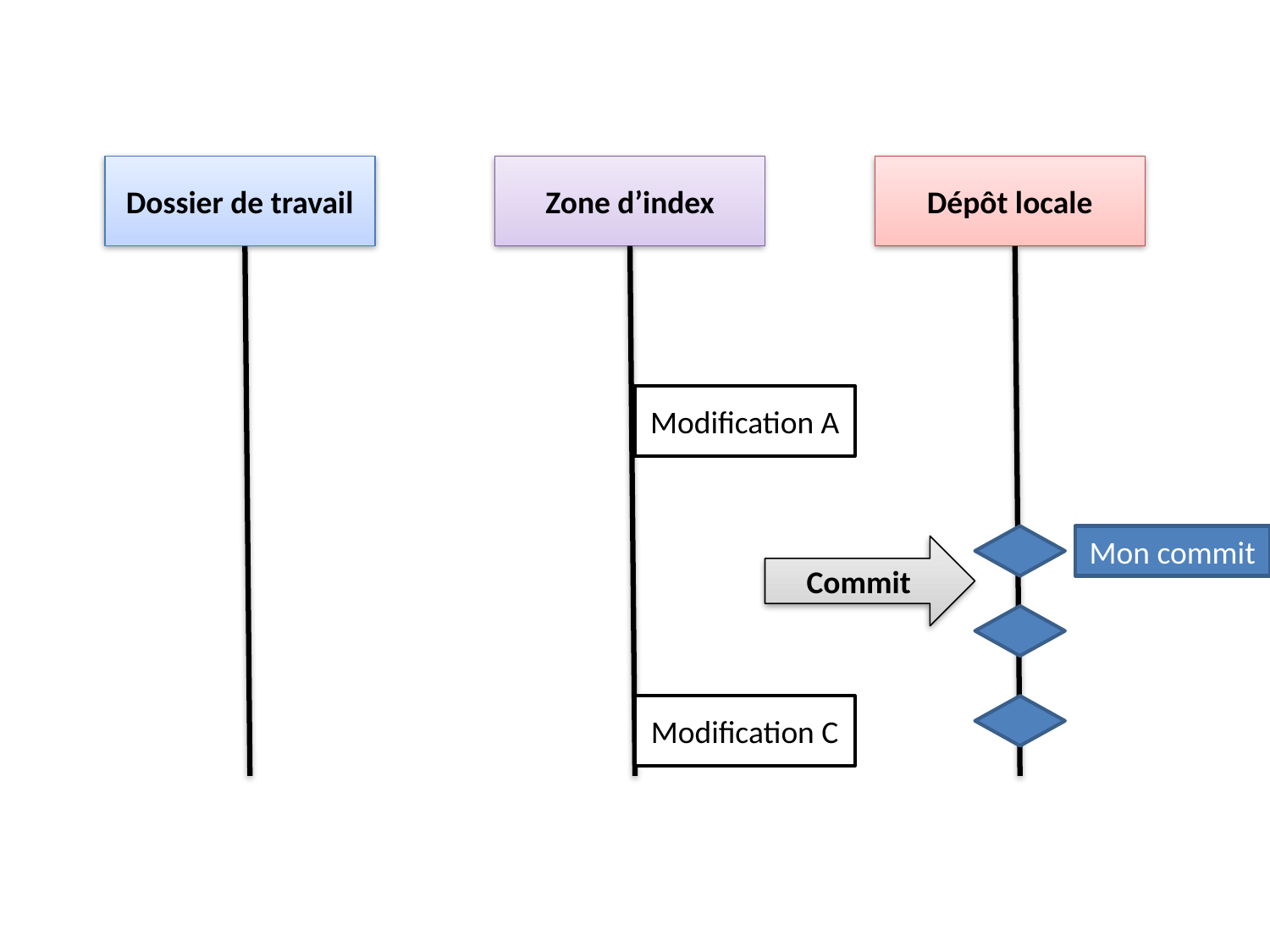

Dossier de travail
Zone d’index
Dépôt locale
Modification A

Mon commit
Commit

Modification C